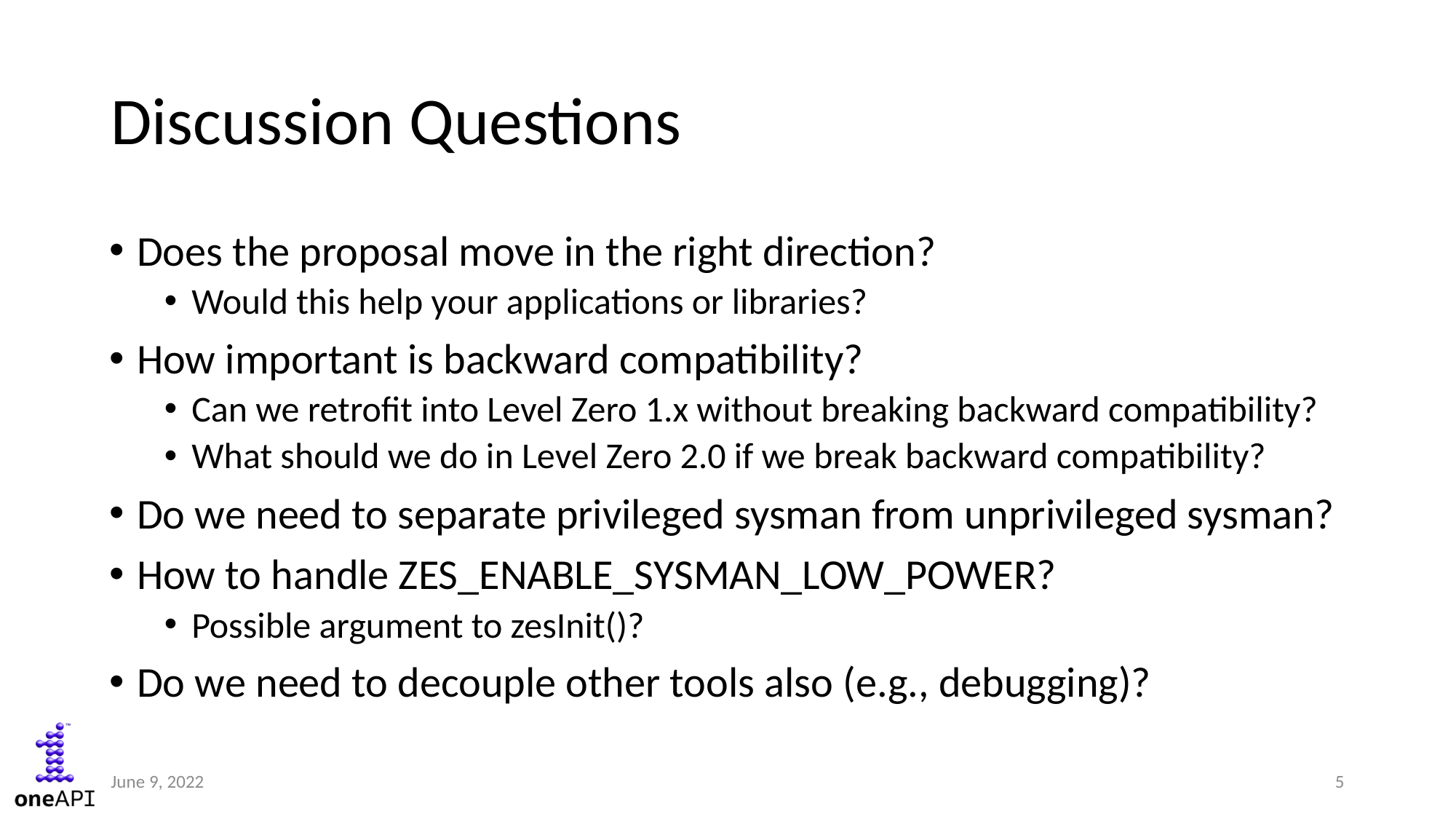

# Discussion Questions
Does the proposal move in the right direction?
Would this help your applications or libraries?
How important is backward compatibility?
Can we retrofit into Level Zero 1.x without breaking backward compatibility?
What should we do in Level Zero 2.0 if we break backward compatibility?
Do we need to separate privileged sysman from unprivileged sysman?
How to handle ZES_ENABLE_SYSMAN_LOW_POWER?
Possible argument to zesInit()?
Do we need to decouple other tools also (e.g., debugging)?

June 9, 2022
5